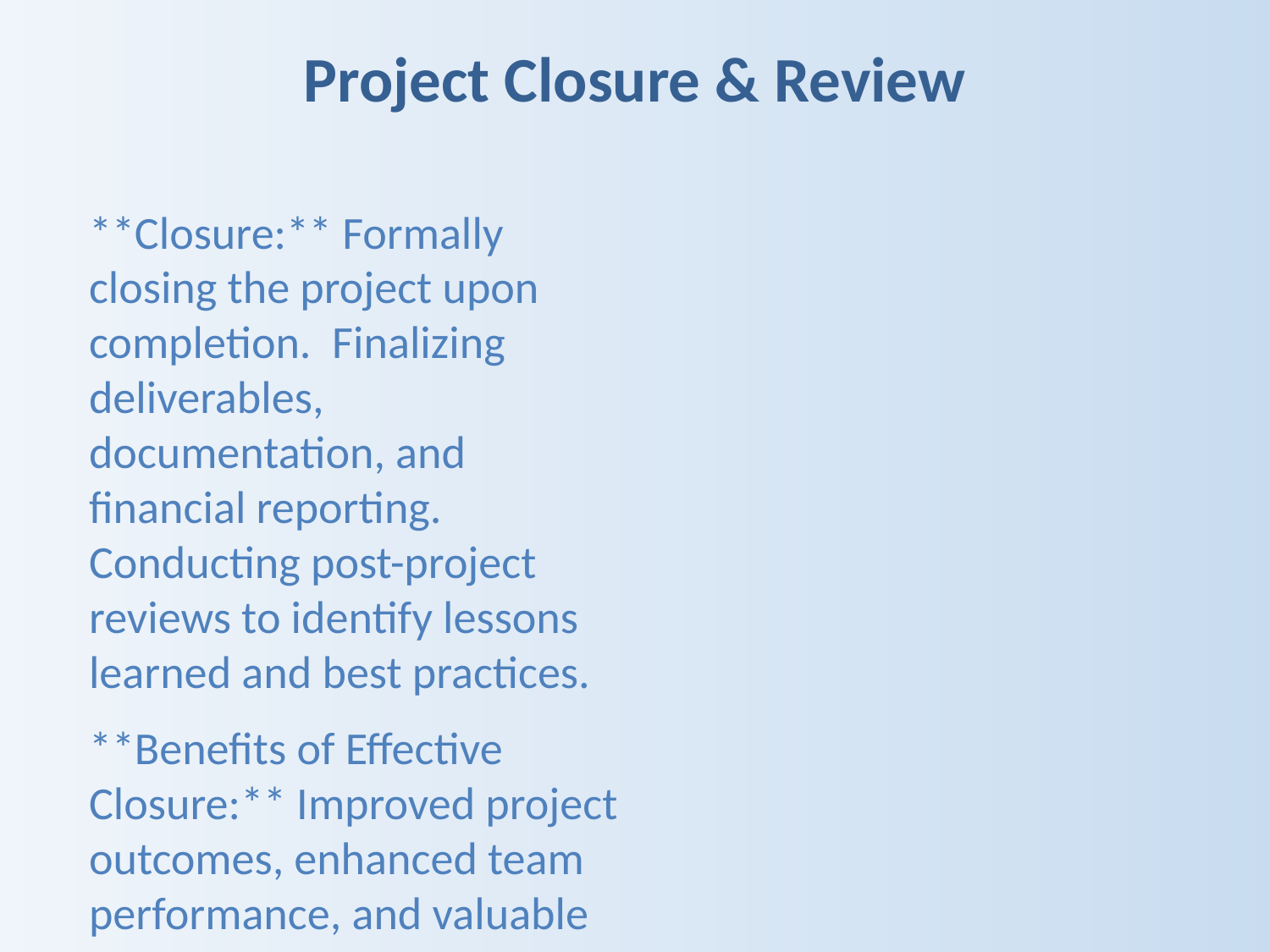

Project Closure & Review
**Closure:** Formally closing the project upon completion.  Finalizing deliverables, documentation, and financial reporting.  Conducting post-project reviews to identify lessons learned and best practices.
**Benefits of Effective Closure:** Improved project outcomes, enhanced team performance, and valuable insights for future projects.  Formal handover to operations and client sign-off.